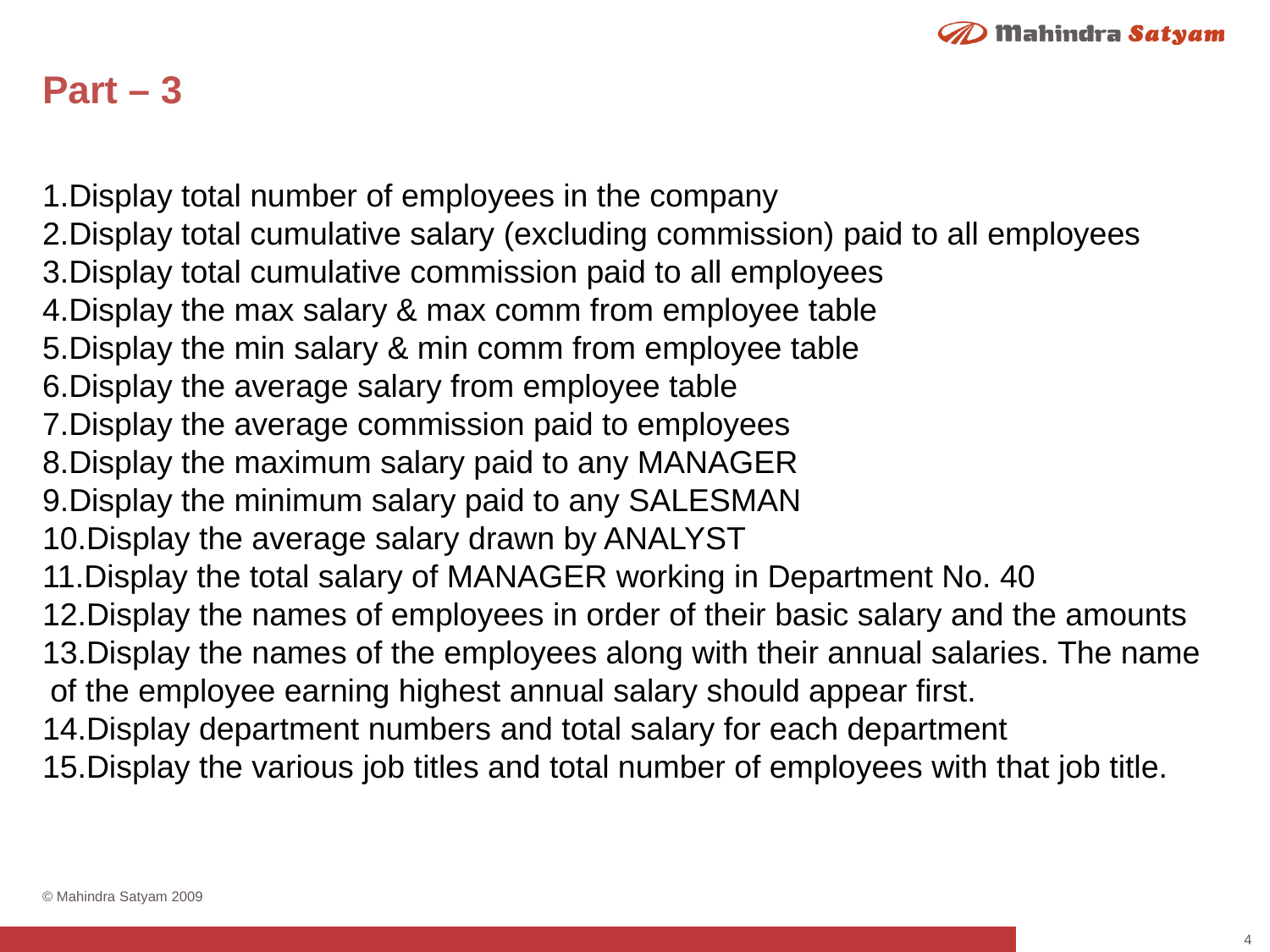

# Part – 3
Display total number of employees in the company
Display total cumulative salary (excluding commission) paid to all employees
Display total cumulative commission paid to all employees
Display the max salary & max comm from employee table
Display the min salary & min comm from employee table
Display the average salary from employee table
Display the average commission paid to employees
Display the maximum salary paid to any MANAGER
Display the minimum salary paid to any SALESMAN
Display the average salary drawn by ANALYST
Display the total salary of MANAGER working in Department No. 40
Display the names of employees in order of their basic salary and the amounts
Display the names of the employees along with their annual salaries. The name of the employee earning highest annual salary should appear first.
Display department numbers and total salary for each department
Display the various job titles and total number of employees with that job title.